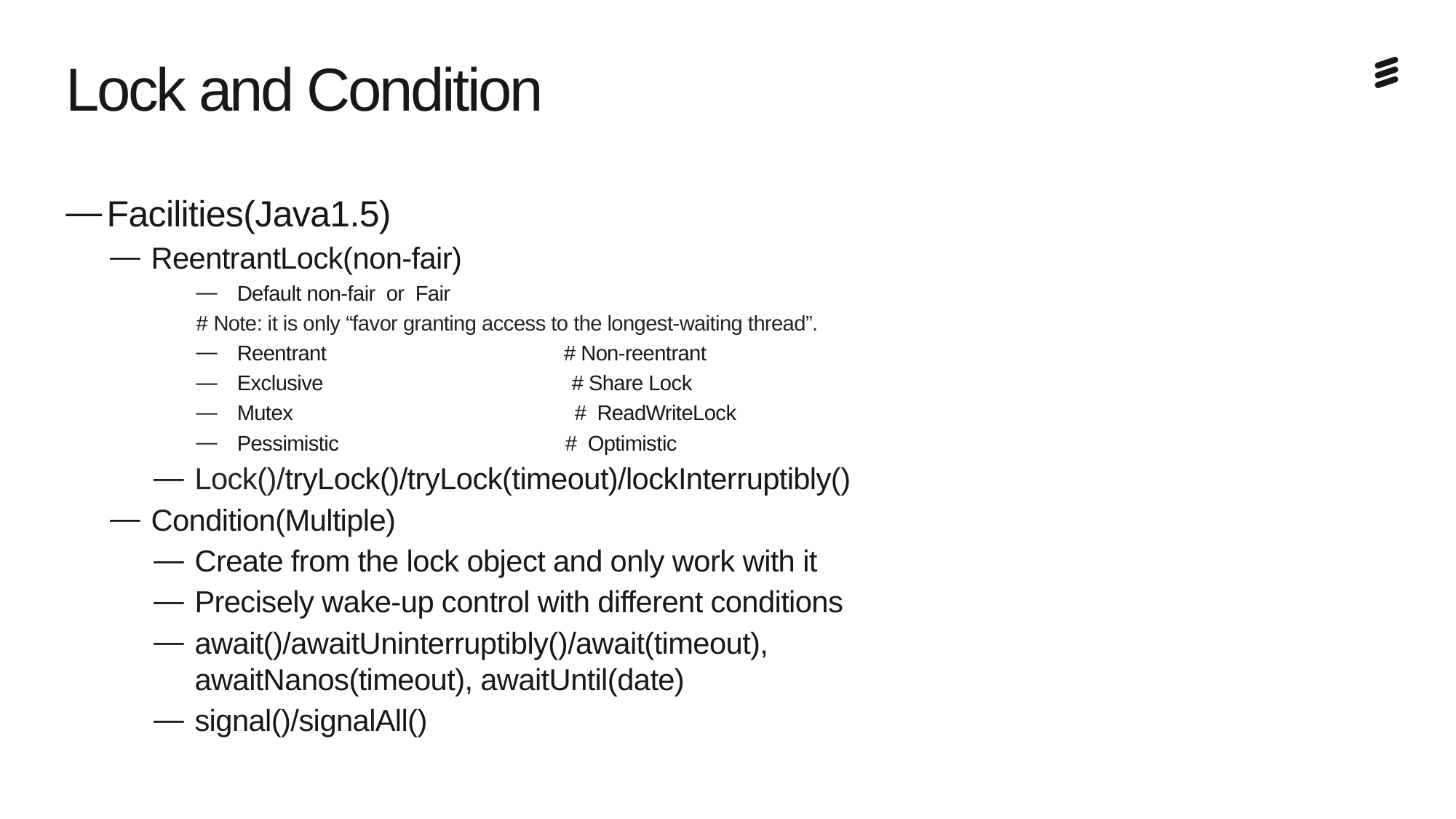

# Lock and Condition
Facilities(Java1.5)
ReentrantLock(non-fair)
Default non-fair  or  Fair
# Note: it is only “favor granting access to the longest-waiting thread”.
Reentrant                                           # Non-reentrant
Exclusive                                             # Share Lock
Mutex                                                   #  ReadWriteLock
Pessimistic                                         #  Optimistic
Lock()/tryLock()/tryLock(timeout)/lockInterruptibly()
Condition(Multiple)
Create from the lock object and only work with it
Precisely wake-up control with different conditions
await()/awaitUninterruptibly()/await(timeout), awaitNanos(timeout), awaitUntil(date)
signal()/signalAll()